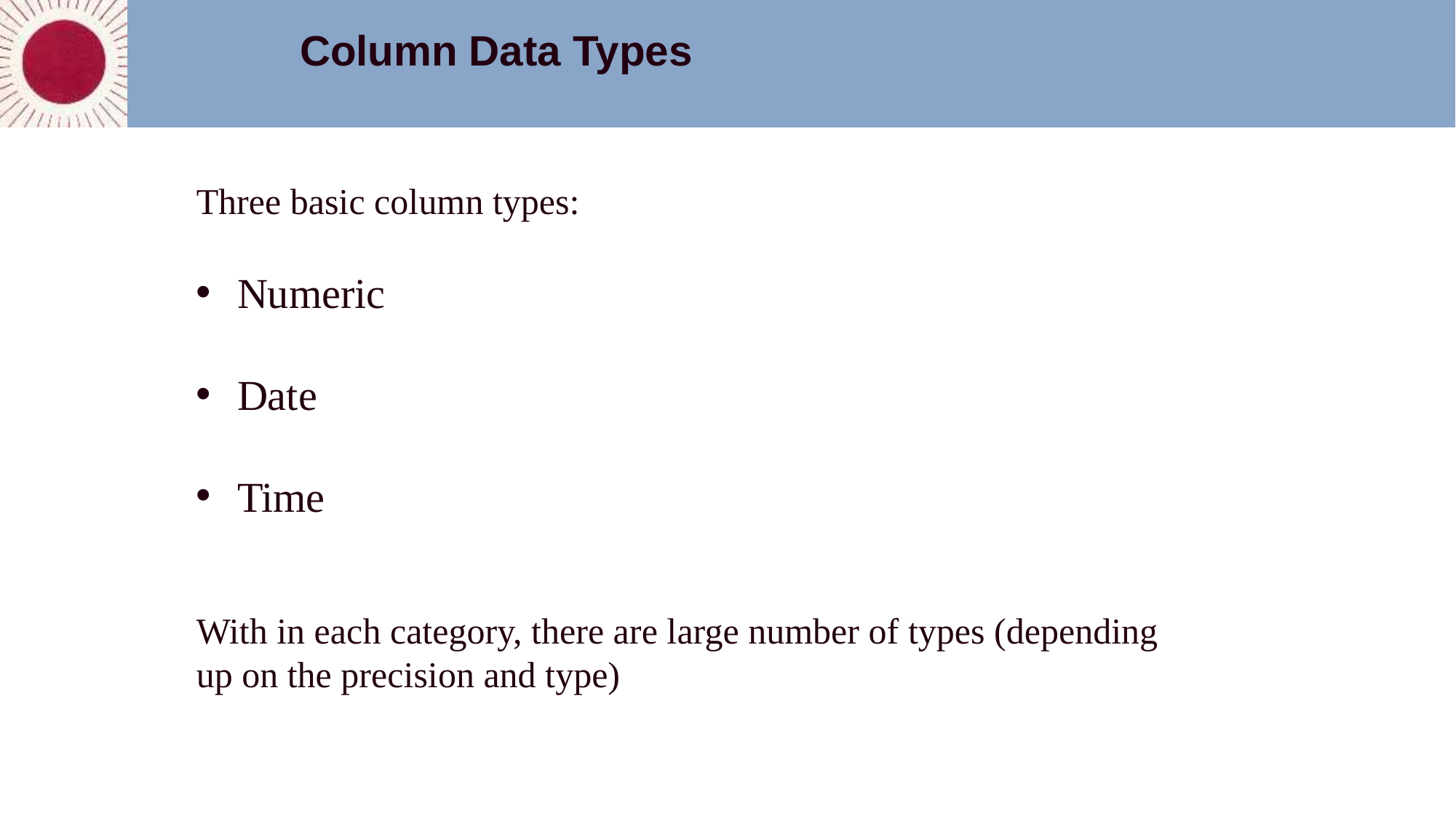

Column Data Types
Three basic column types:

Numeric

Date

Time

With in each category, there are large number of types (depending up on the precision and type)